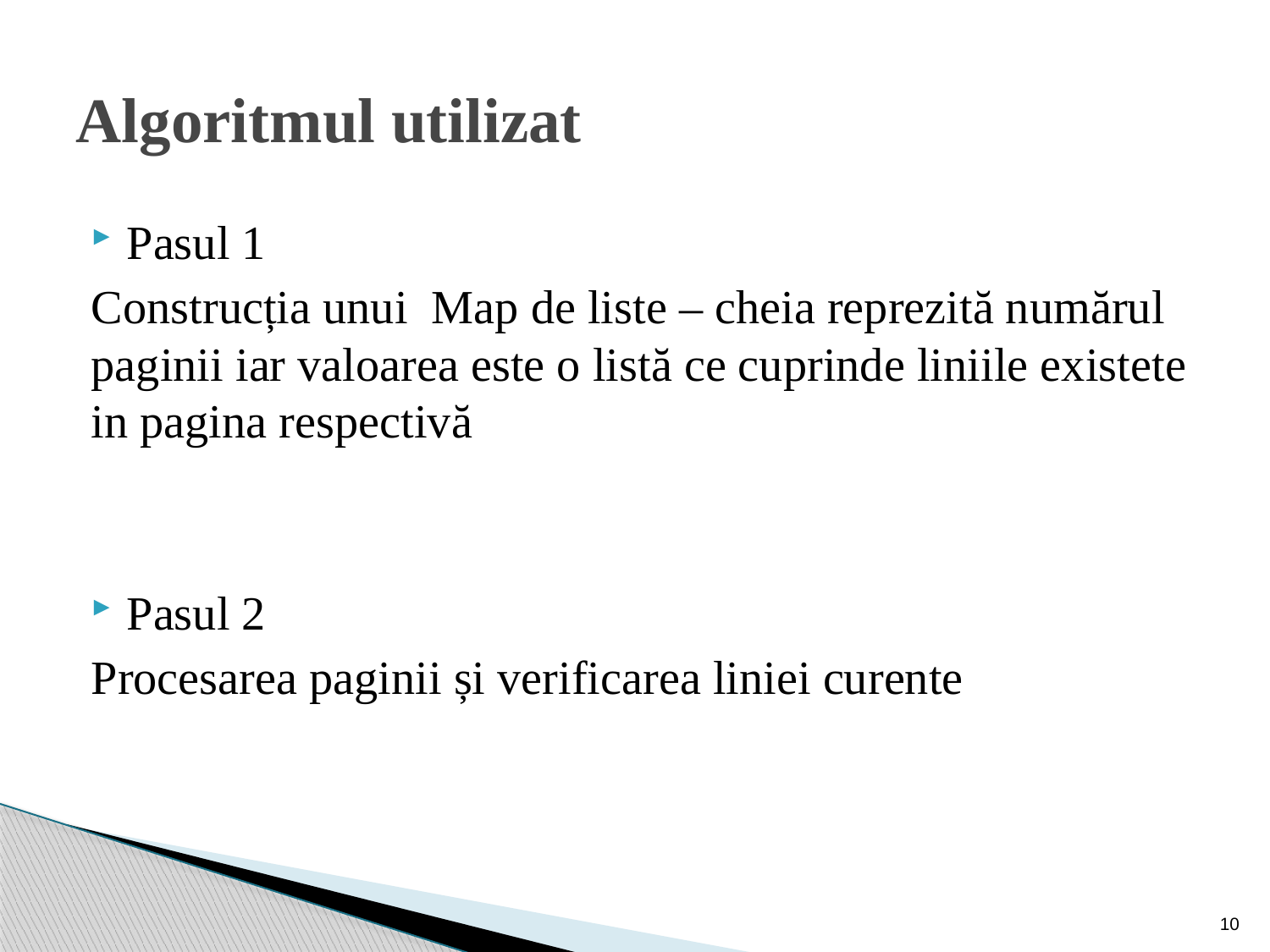

# Algoritmul utilizat
Pasul 1
Construcția unui  Map de liste – cheia reprezită numărul paginii iar valoarea este o listă ce cuprinde liniile existete in pagina respectivă

Pasul 2
Procesarea paginii și verificarea liniei curente

10